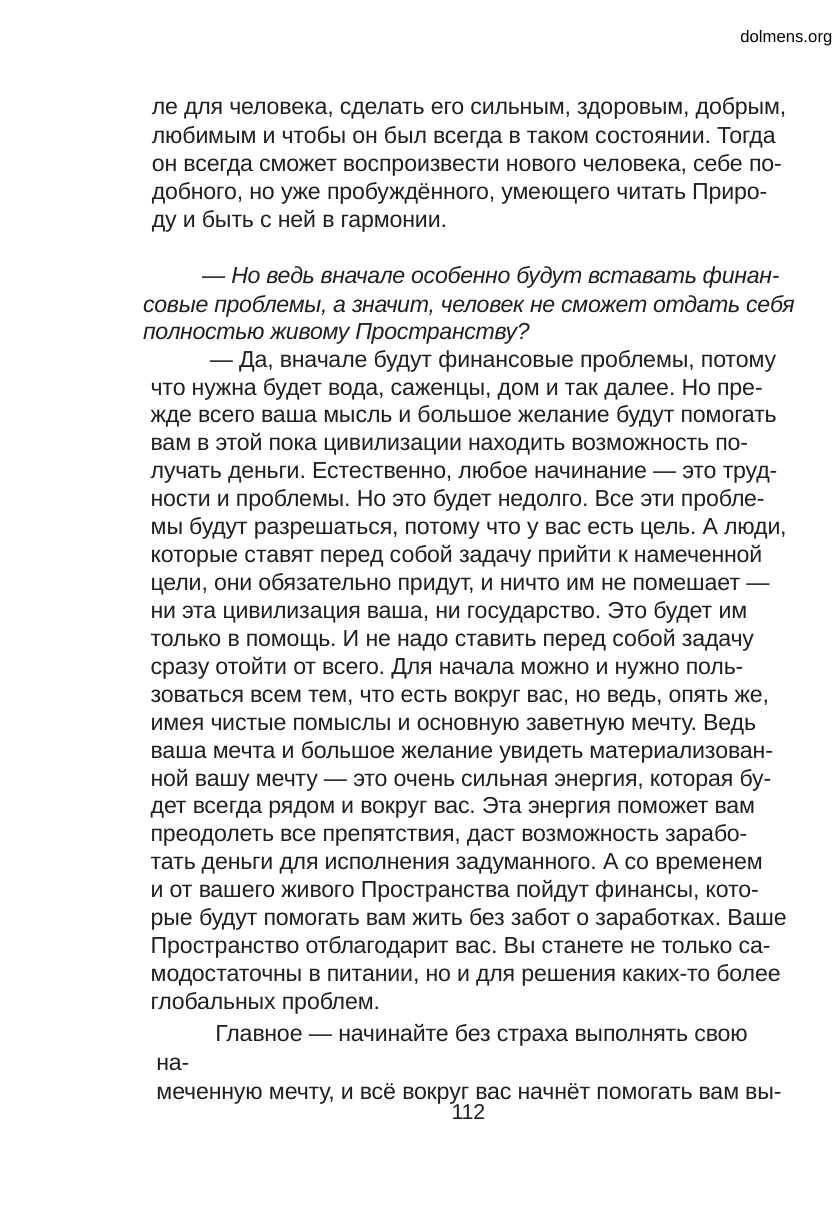

dolmens.org

ле для человека, сделать его сильным, здоровым, добрым,
любимым и чтобы он был всегда в таком состоянии. Тогда
он всегда сможет воспроизвести нового человека, себе по-
добного, но уже пробуждённого, умеющего читать Приро-
ду и быть с ней в гармонии.

— Но ведь вначале особенно будут вставать финан-
совые проблемы, а значит, человек не сможет отдать себя
полностью живому Пространству?

— Да, вначале будут финансовые проблемы, потому
что нужна будет вода, саженцы, дом и так далее. Но пре-
жде всего ваша мысль и большое желание будут помогать
вам в этой пока цивилизации находить возможность по-
лучать деньги. Естественно, любое начинание — это труд-
ности и проблемы. Но это будет недолго. Все эти пробле-
мы будут разрешаться, потому что у вас есть цель. А люди,
которые ставят перед собой задачу прийти к намеченной
цели, они обязательно придут, и ничто им не помешает —
ни эта цивилизация ваша, ни государство. Это будет им
только в помощь. И не надо ставить перед собой задачу
сразу отойти от всего. Для начала можно и нужно поль-
зоваться всем тем, что есть вокруг вас, но ведь, опять же,
имея чистые помыслы и основную заветную мечту. Ведь
ваша мечта и большое желание увидеть материализован-
ной вашу мечту — это очень сильная энергия, которая бу-
дет всегда рядом и вокруг вас. Эта энергия поможет вам
преодолеть все препятствия, даст возможность зарабо-
тать деньги для исполнения задуманного. А со временем
и от вашего живого Пространства пойдут финансы, кото-
рые будут помогать вам жить без забот о заработках. Ваше
Пространство отблагодарит вас. Вы станете не только са-
модостаточны в питании, но и для решения каких-то более
глобальных проблем.

Главное — начинайте без страха выполнять свою на-
меченную мечту, и всё вокруг вас начнёт помогать вам вы-

112